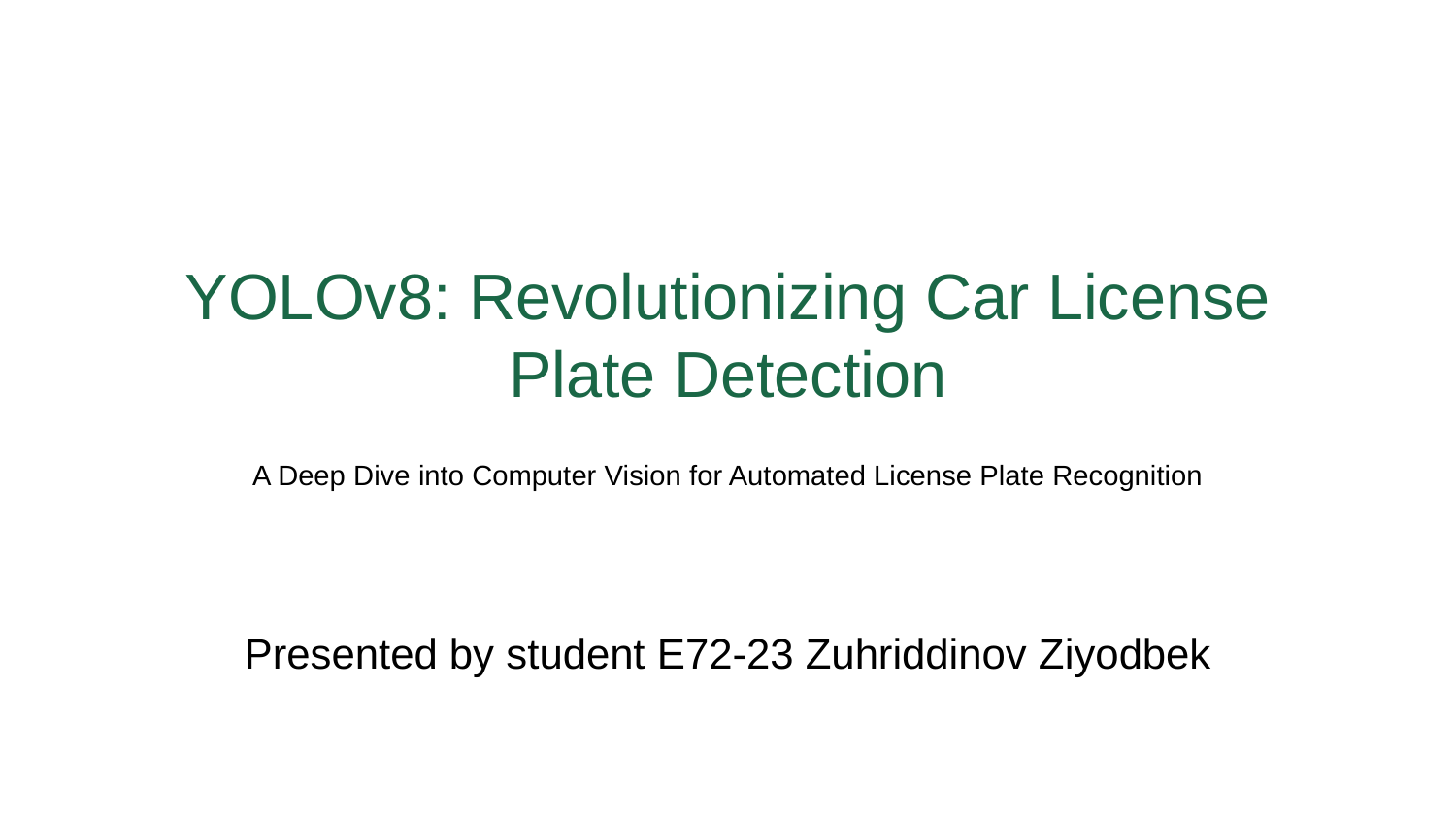

YOLOv8: Revolutionizing Car License Plate Detection
A Deep Dive into Computer Vision for Automated License Plate Recognition

Presented by student E72-23 Zuhriddinov Ziyodbek